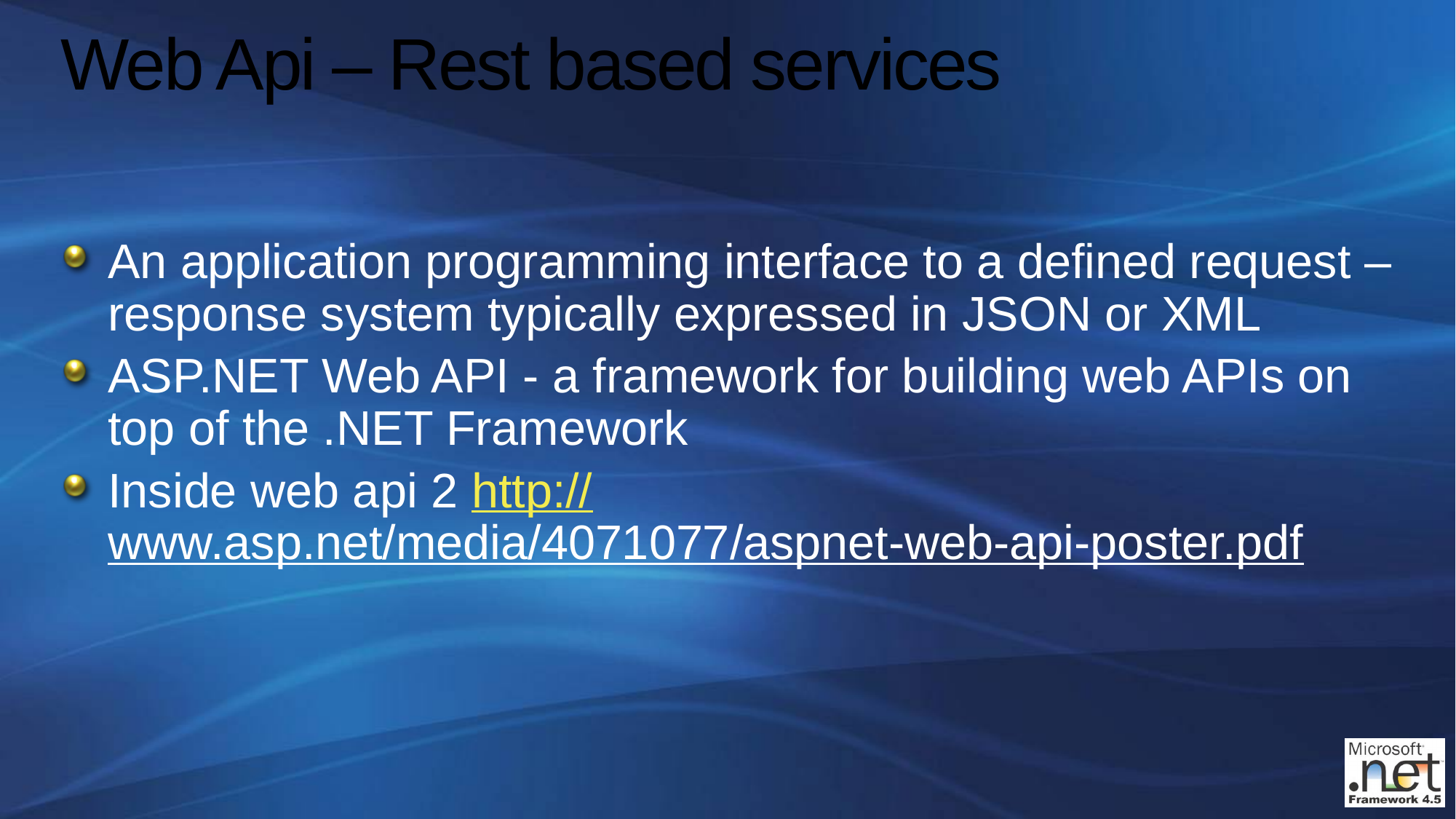

# Web Api – Rest based services

An application programming interface to a defined request – response system typically expressed in JSON or XML
ASP.NET Web API - a framework for building web APIs on top of the .NET Framework
Inside web api 2 http://www.asp.net/media/4071077/aspnet-web-api-poster.pdf